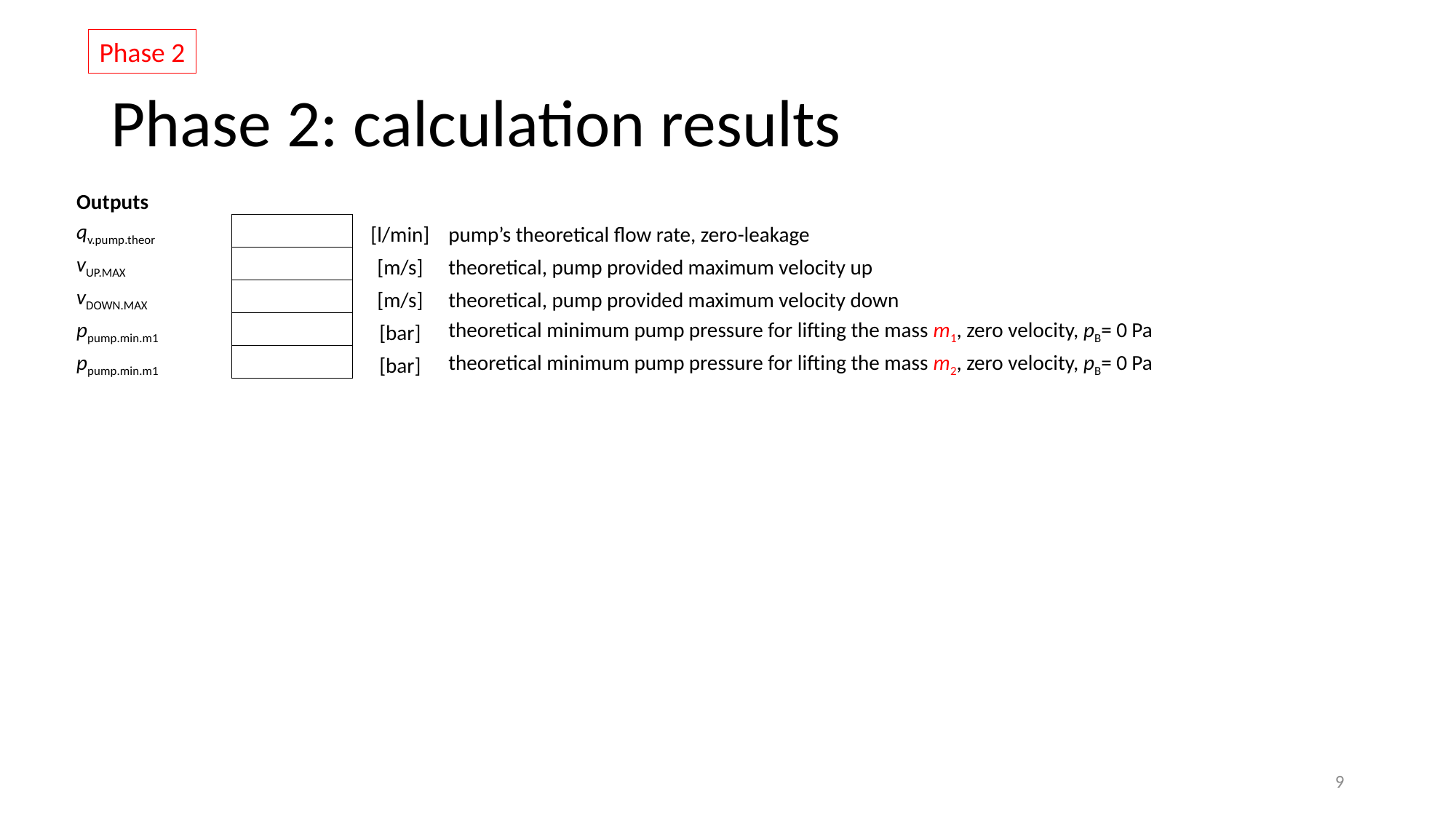

Phase 2
# Phase 2: calculation results
| Outputs |  |  |  |  |
| --- | --- | --- | --- | --- |
| qv.pump.theor |  | [l/min] | pump’s theoretical flow rate, zero-leakage |  |
| vUP.MAX |  | [m/s] | theoretical, pump provided maximum velocity up |  |
| vDOWN.MAX |  | [m/s] | theoretical, pump provided maximum velocity down |  |
| ppump.min.m1 |  | [bar] | theoretical minimum pump pressure for lifting the mass m1, zero velocity, pB= 0 Pa |  |
| ppump.min.m1 |  | [bar] | theoretical minimum pump pressure for lifting the mass m2, zero velocity, pB= 0 Pa |  |
9